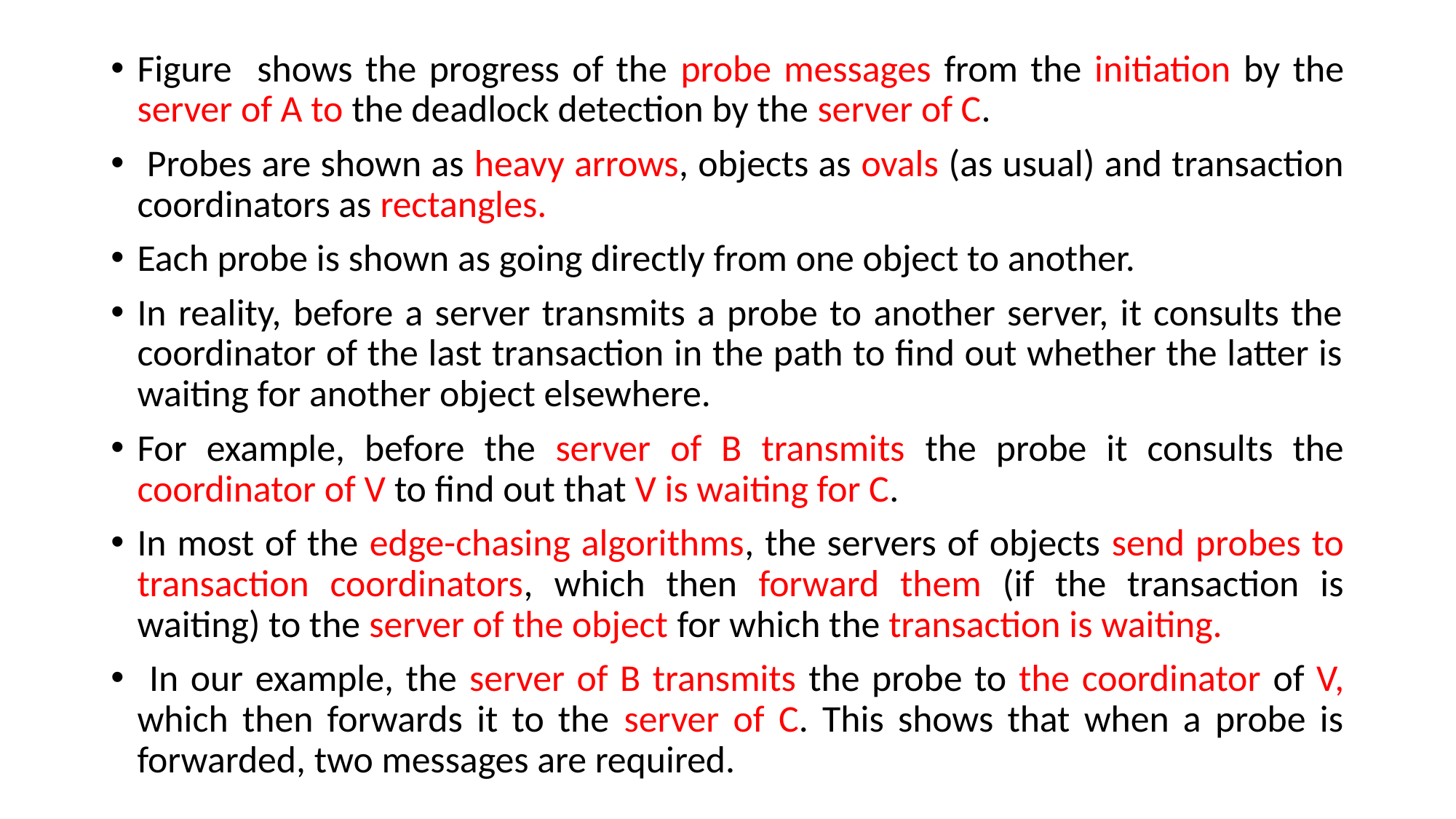

Figure  shows the progress of the probe messages from the initiation by the server of A to the deadlock detection by the server of C.
 Probes are shown as heavy arrows, objects as ovals (as usual) and transaction coordinators as rectangles.
Each probe is shown as going directly from one object to another.
In reality, before a server transmits a probe to another server, it consults the coordinator of the last transaction in the path to find out whether the latter is waiting for another object elsewhere.
For example, before the server of B transmits the probe it consults the coordinator of V to find out that V is waiting for C.
In most of the edge-chasing algorithms, the servers of objects send probes to transaction coordinators, which then forward them (if the transaction is waiting) to the server of the object for which the transaction is waiting.
 In our example, the server of B transmits the probe to the coordinator of V, which then forwards it to the server of C. This shows that when a probe is forwarded, two messages are required.